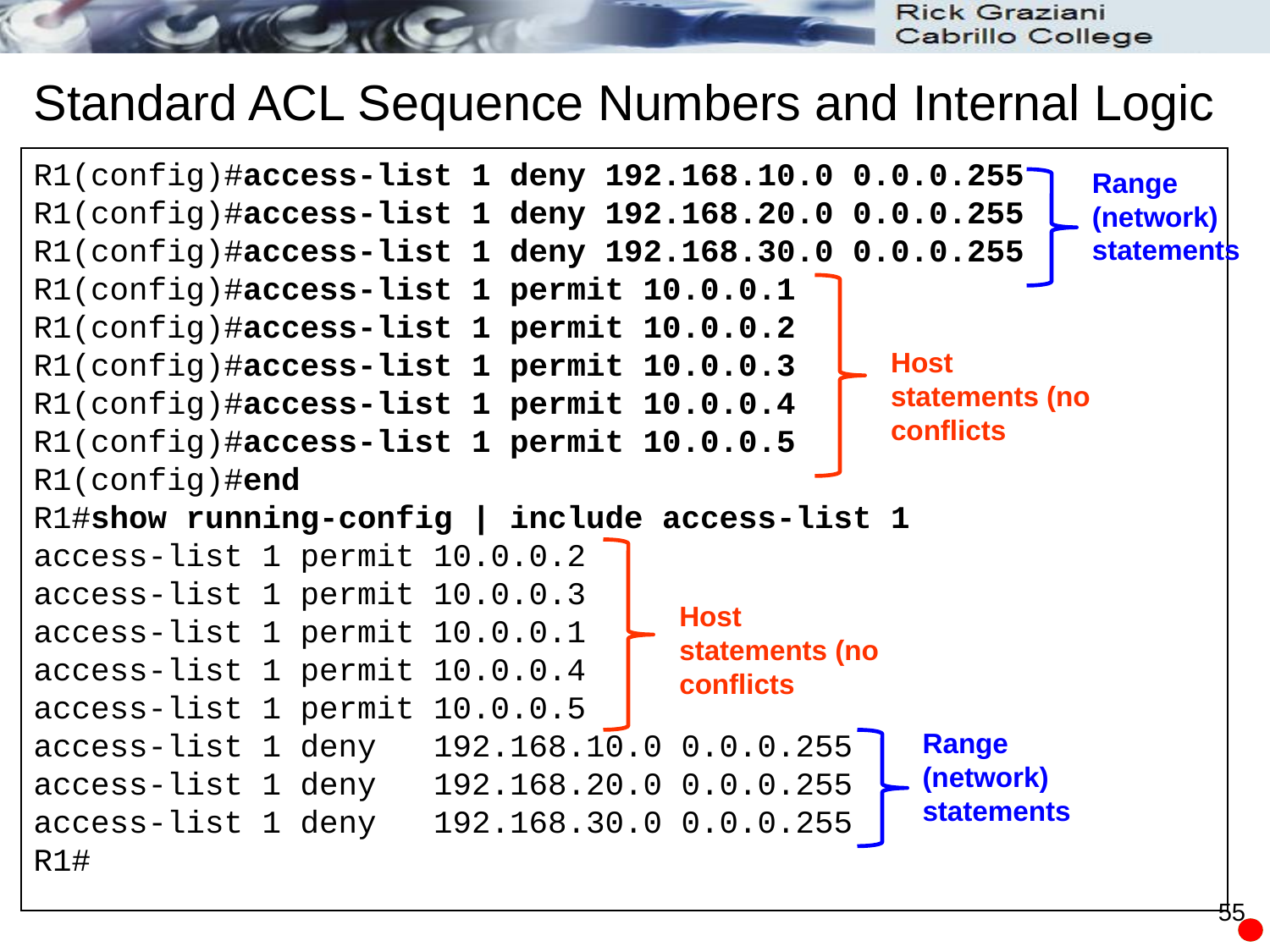

# Standard ACL Sequence Numbers and Internal Logic
R1(config)#access-list 1 deny 192.168.10.0 0.0.0.255
R1(config)#access-list 1 deny 192.168.20.0 0.0.0.255
R1(config)#access-list 1 deny 192.168.30.0 0.0.0.255
R1(config)#access-list 1 permit 10.0.0.1
R1(config)#access-list 1 permit 10.0.0.2
R1(config)#access-list 1 permit 10.0.0.3
R1(config)#access-list 1 permit 10.0.0.4
R1(config)#access-list 1 permit 10.0.0.5
R1(config)#end
R1#show running-config | include access-list 1
access-list 1 permit 10.0.0.2
access-list 1 permit 10.0.0.3
access-list 1 permit 10.0.0.1
access-list 1 permit 10.0.0.4
access-list 1 permit 10.0.0.5
access-list 1 deny   192.168.10.0 0.0.0.255
access-list 1 deny   192.168.20.0 0.0.0.255
access-list 1 deny   192.168.30.0 0.0.0.255
R1#
Range (network) statements

Host statements (no conflicts

Host statements (no conflicts
Range (network) statements

55